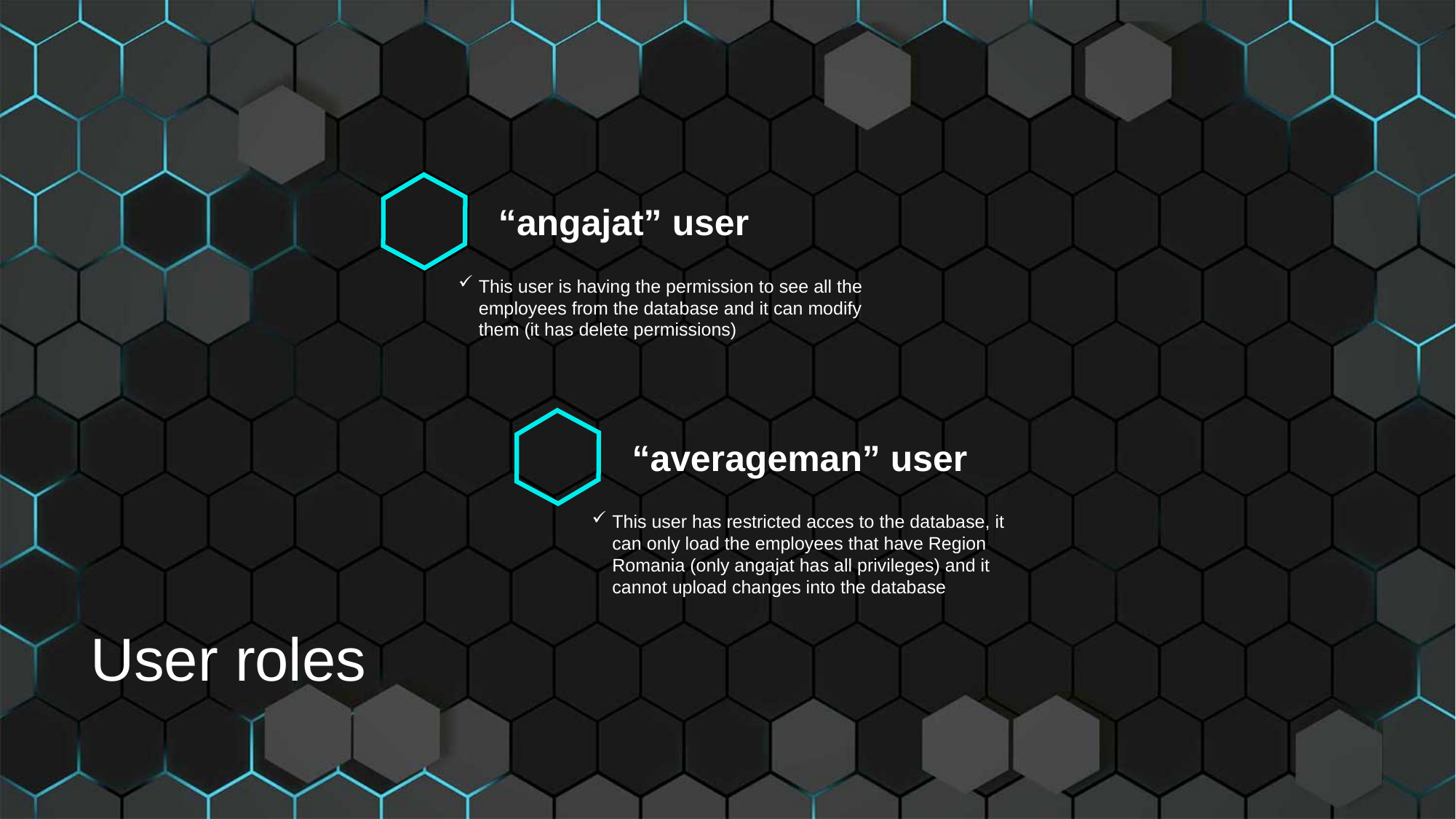

“angajat” user
This user is having the permission to see all the employees from the database and it can modify them (it has delete permissions)

“averageman” user
This user has restricted acces to the database, it can only load the employees that have Region Romania (only angajat has all privileges) and it cannot upload changes into the database
User roles